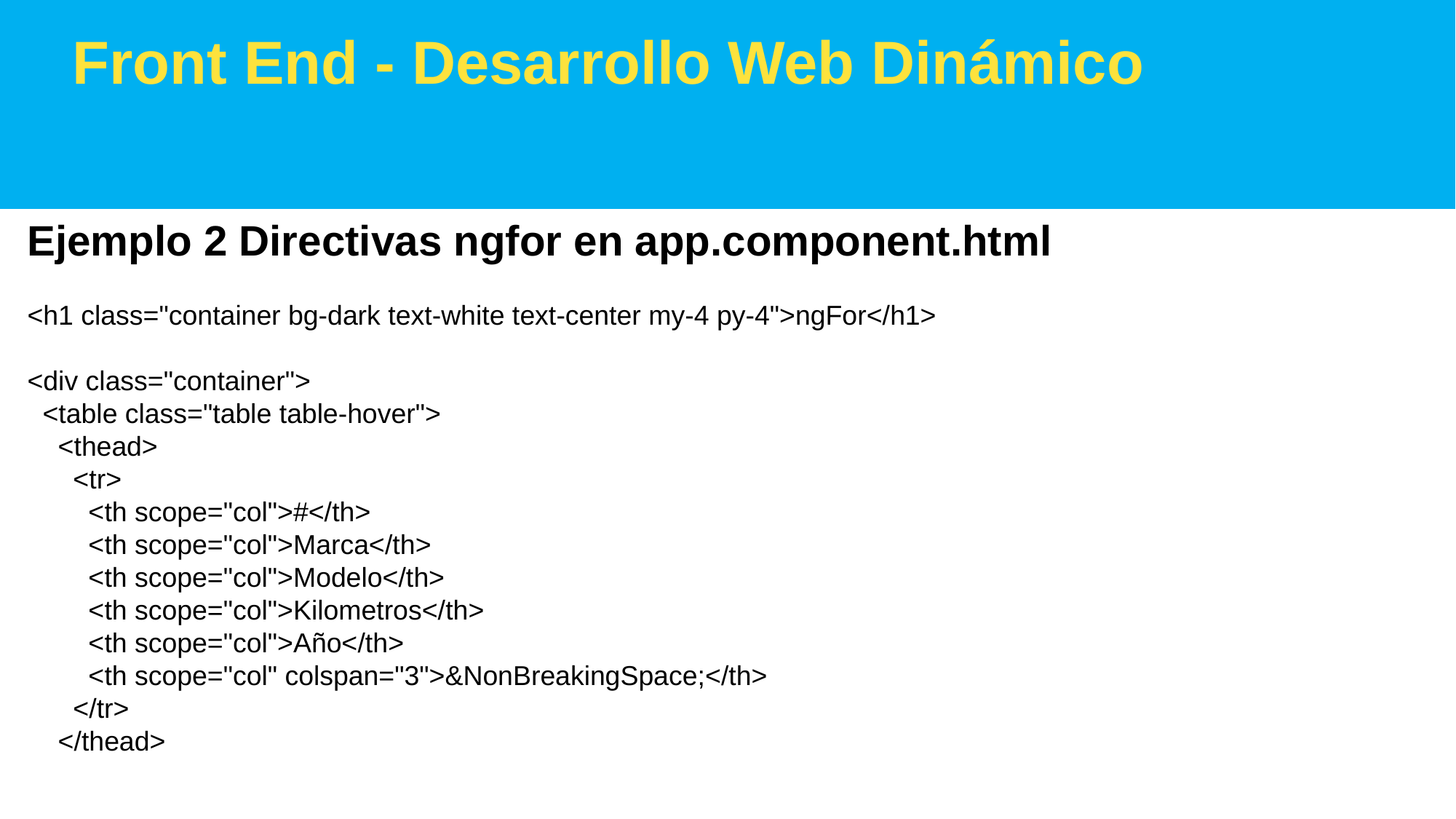

Front End - Desarrollo Web Dinámico
Ejemplo 2 Directivas ngfor en app.component.html

<h1 class="container bg-dark text-white text-center my-4 py-4">ngFor</h1>
<div class="container">
  <table class="table table-hover">
    <thead>
      <tr>
        <th scope="col">#</th>
        <th scope="col">Marca</th>
        <th scope="col">Modelo</th>
        <th scope="col">Kilometros</th>
        <th scope="col">Año</th>
        <th scope="col" colspan="3">&NonBreakingSpace;</th>
      </tr>
    </thead>